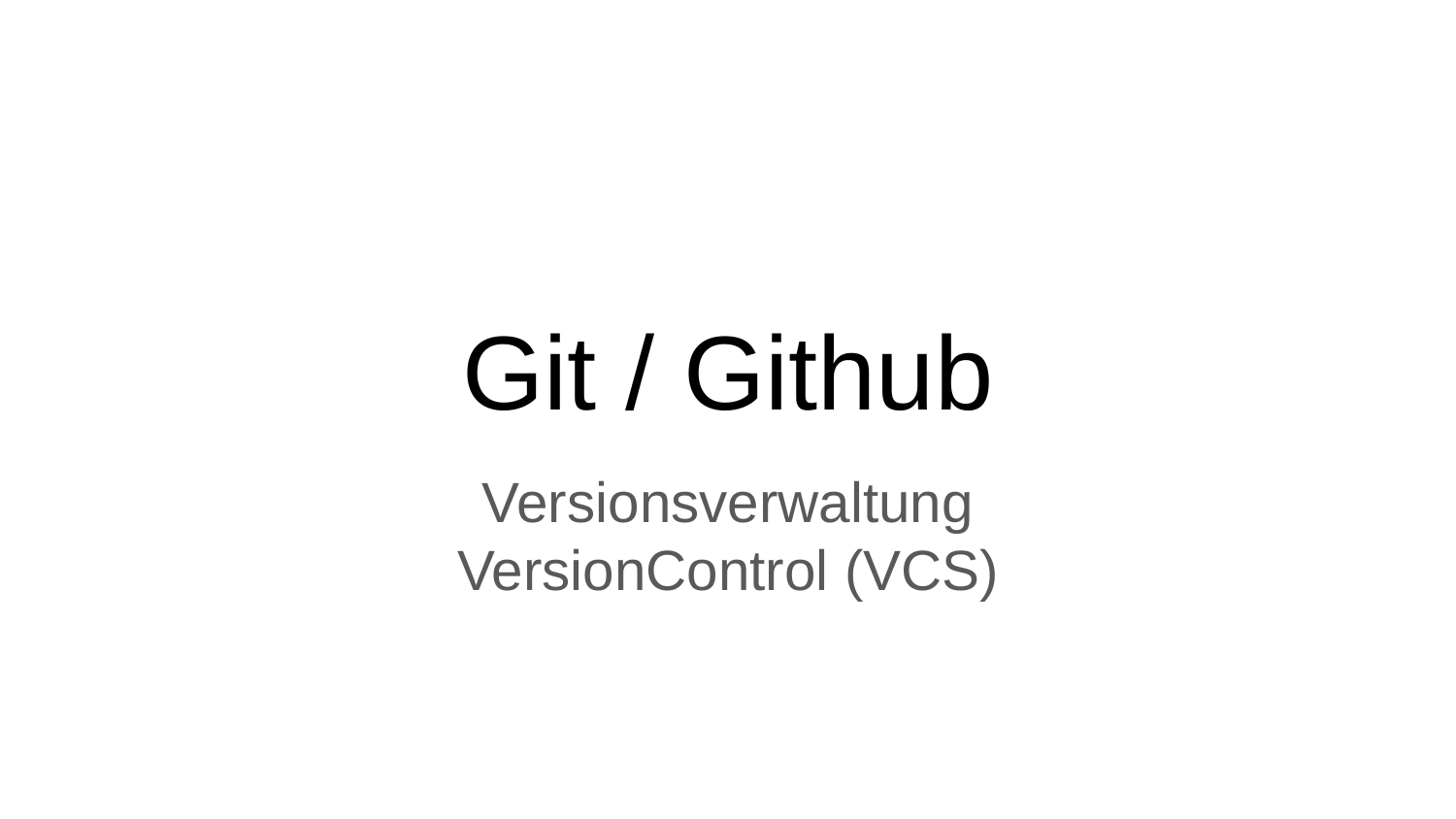

# Git / Github
Versionsverwaltung
VersionControl (VCS)